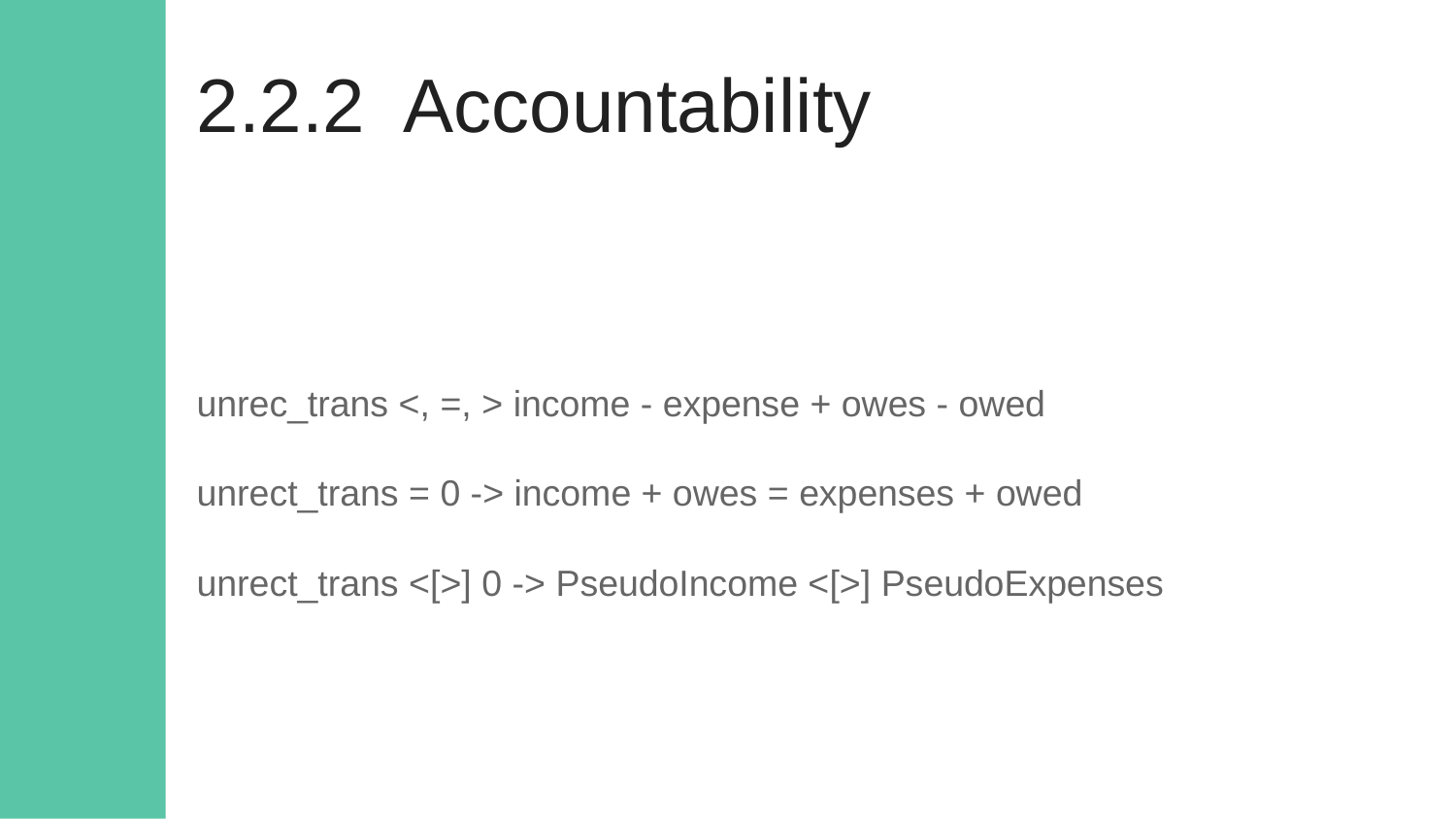

# 2.2.2  Accountability
unrec_trans <, =, > income - expense + owes - owed
unrect_trans = 0 -> income + owes = expenses + owed
unrect_trans <[>] 0 -> PseudoIncome <[>] PseudoExpenses